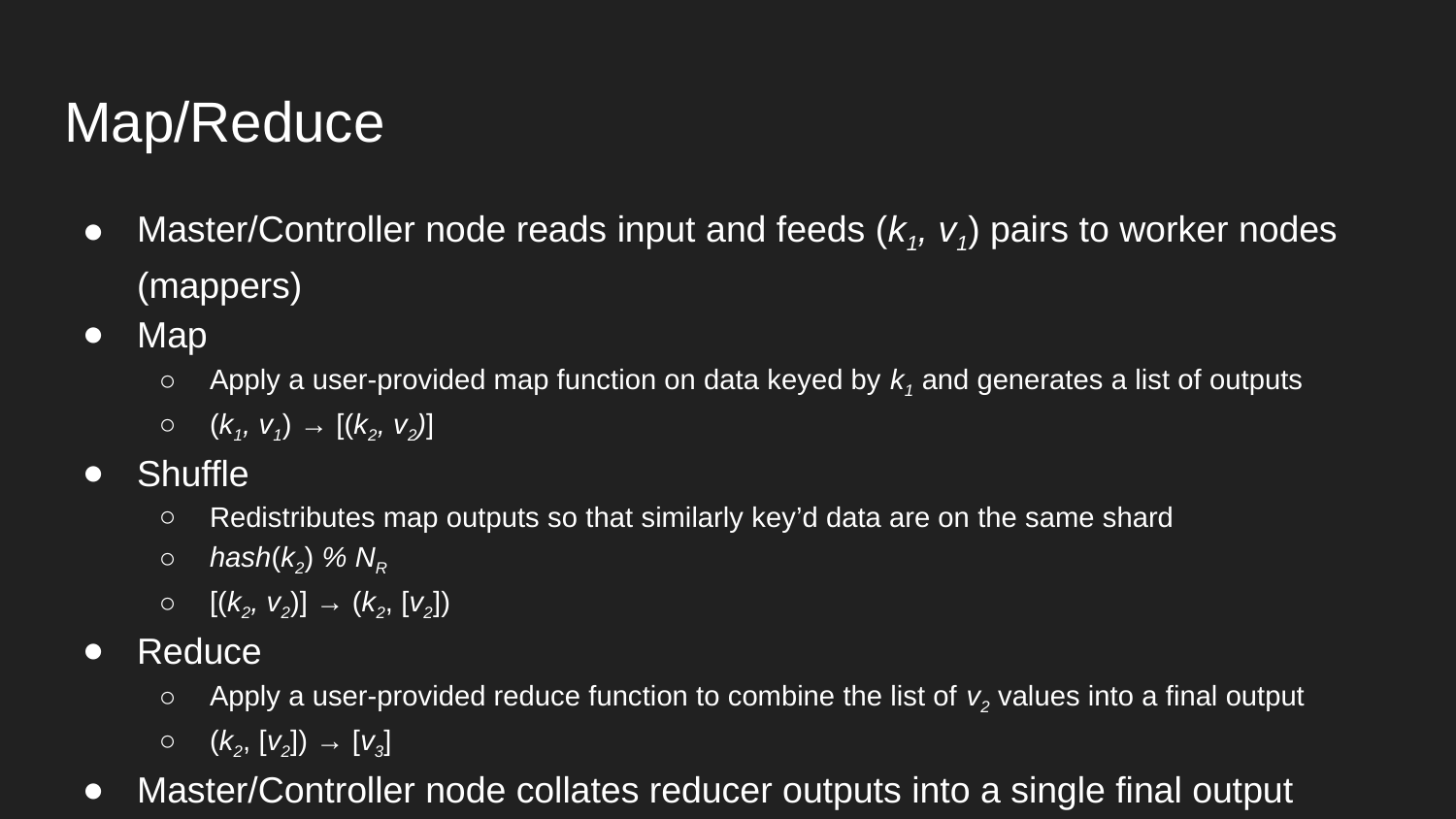

# Map/Reduce
Master/Controller node reads input and feeds (k1, v1) pairs to worker nodes (mappers)
Map
Apply a user-provided map function on data keyed by k1 and generates a list of outputs
(k1, v1) → [(k2, v2)]
Shuffle
Redistributes map outputs so that similarly key’d data are on the same shard
hash(k2) % NR
[(k2, v2)] → (k2, [v2])
Reduce
Apply a user-provided reduce function to combine the list of v2 values into a final output
(k2, [v2]) → [v3]
Master/Controller node collates reducer outputs into a single final output